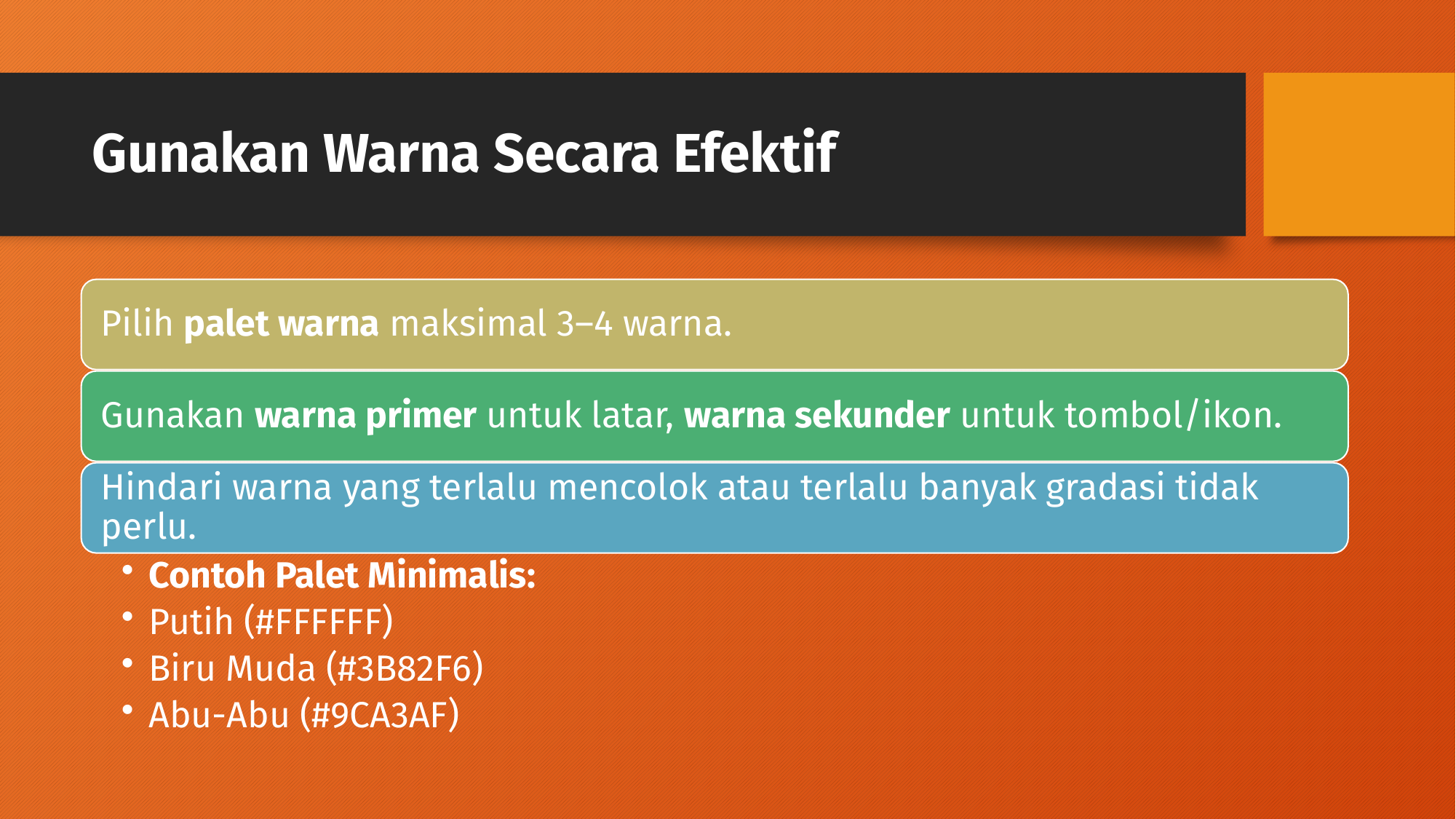

# Gunakan Warna Secara Efektif
Pilih palet warna maksimal 3–4 warna.
Gunakan warna primer untuk latar, warna sekunder untuk tombol/ikon.
Hindari warna yang terlalu mencolok atau terlalu banyak gradasi tidak perlu.
Contoh Palet Minimalis:
Putih (#FFFFFF)
Biru Muda (#3B82F6)
Abu-Abu (#9CA3AF)